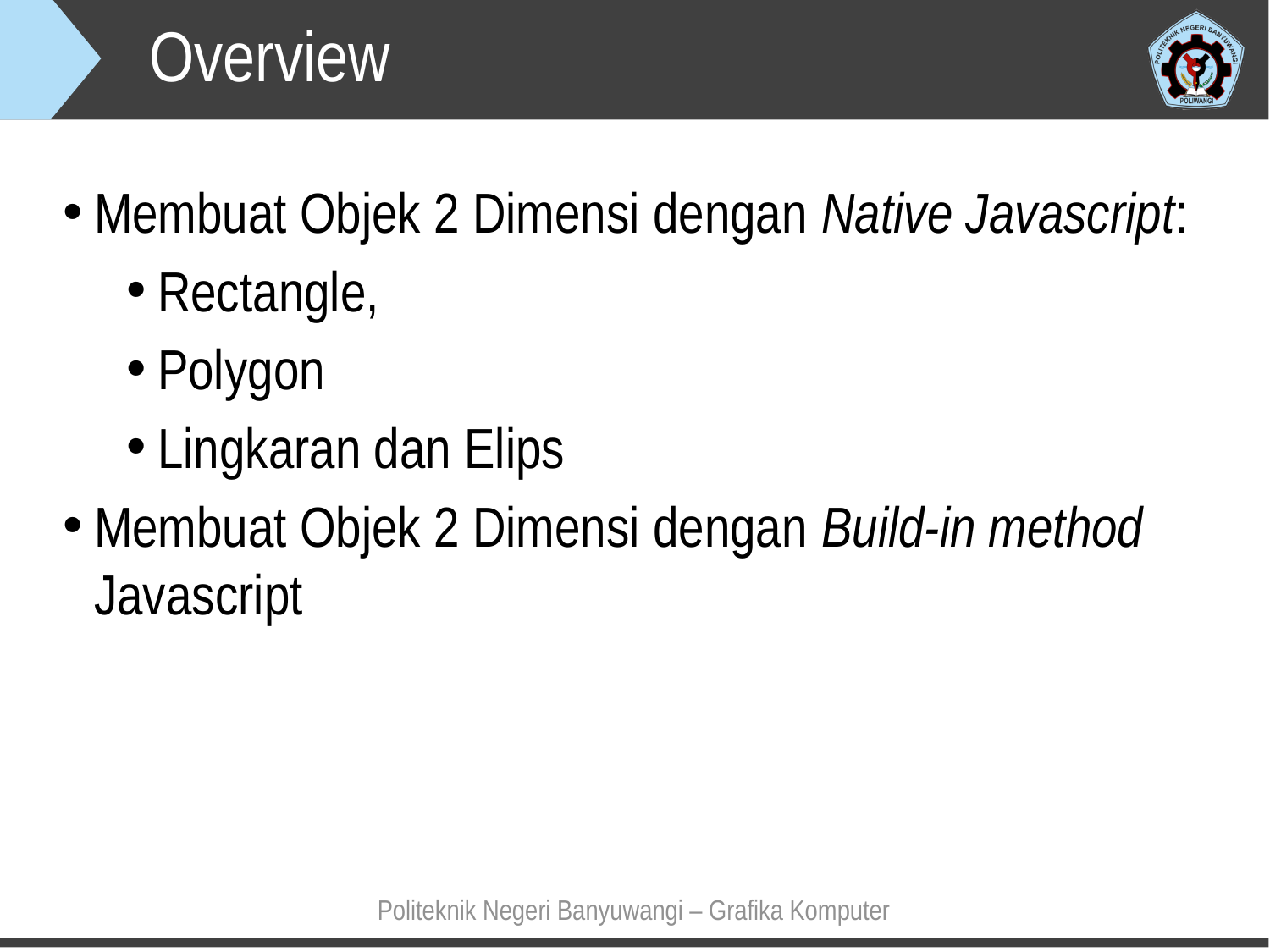

Overview
Membuat Objek 2 Dimensi dengan Native Javascript:
Rectangle,
Polygon
Lingkaran dan Elips
Membuat Objek 2 Dimensi dengan Build-in method Javascript
Politeknik Negeri Banyuwangi – Grafika Komputer